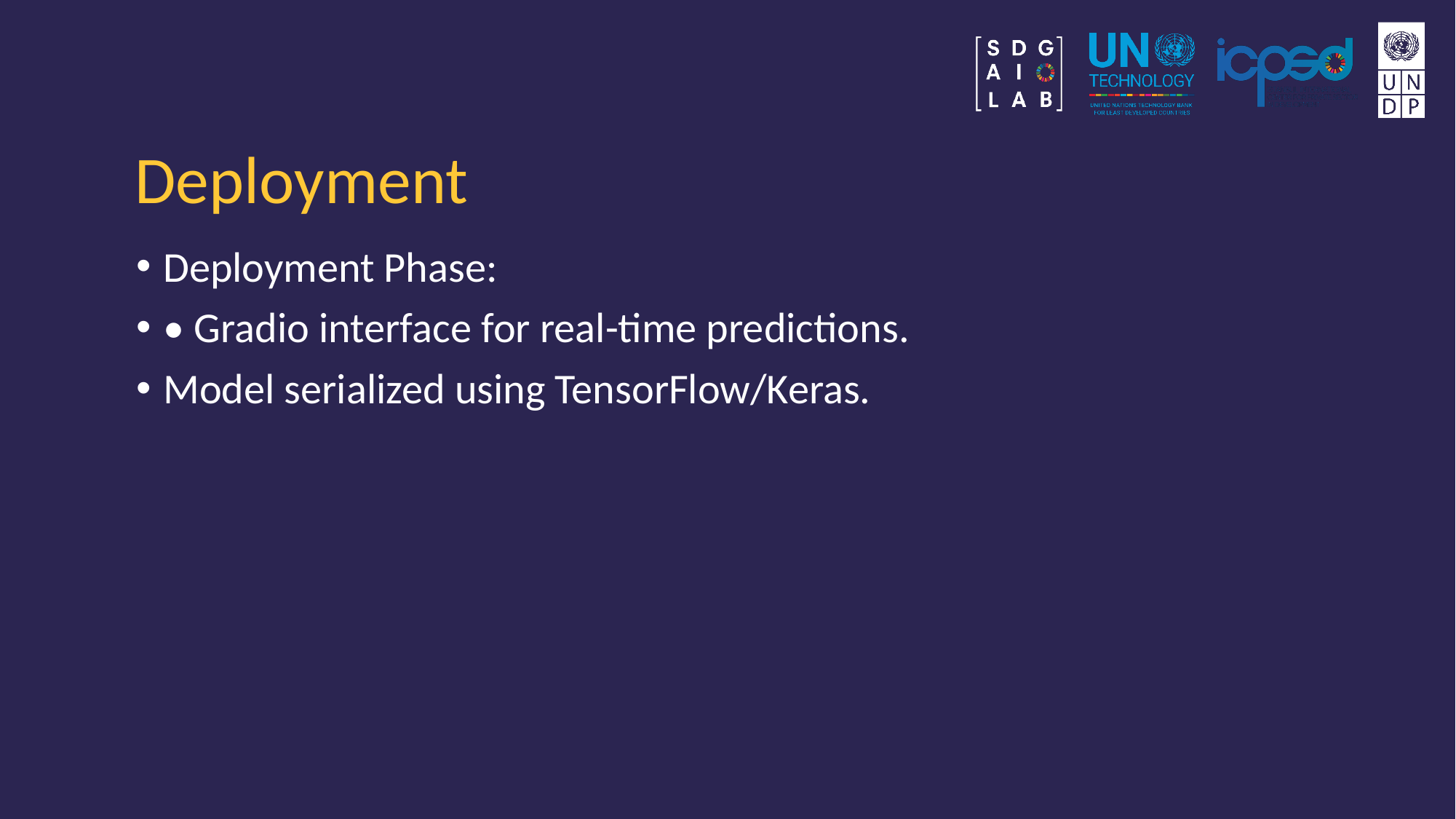

# Deployment
Deployment Phase:
• Gradio interface for real-time predictions.
Model serialized using TensorFlow/Keras.